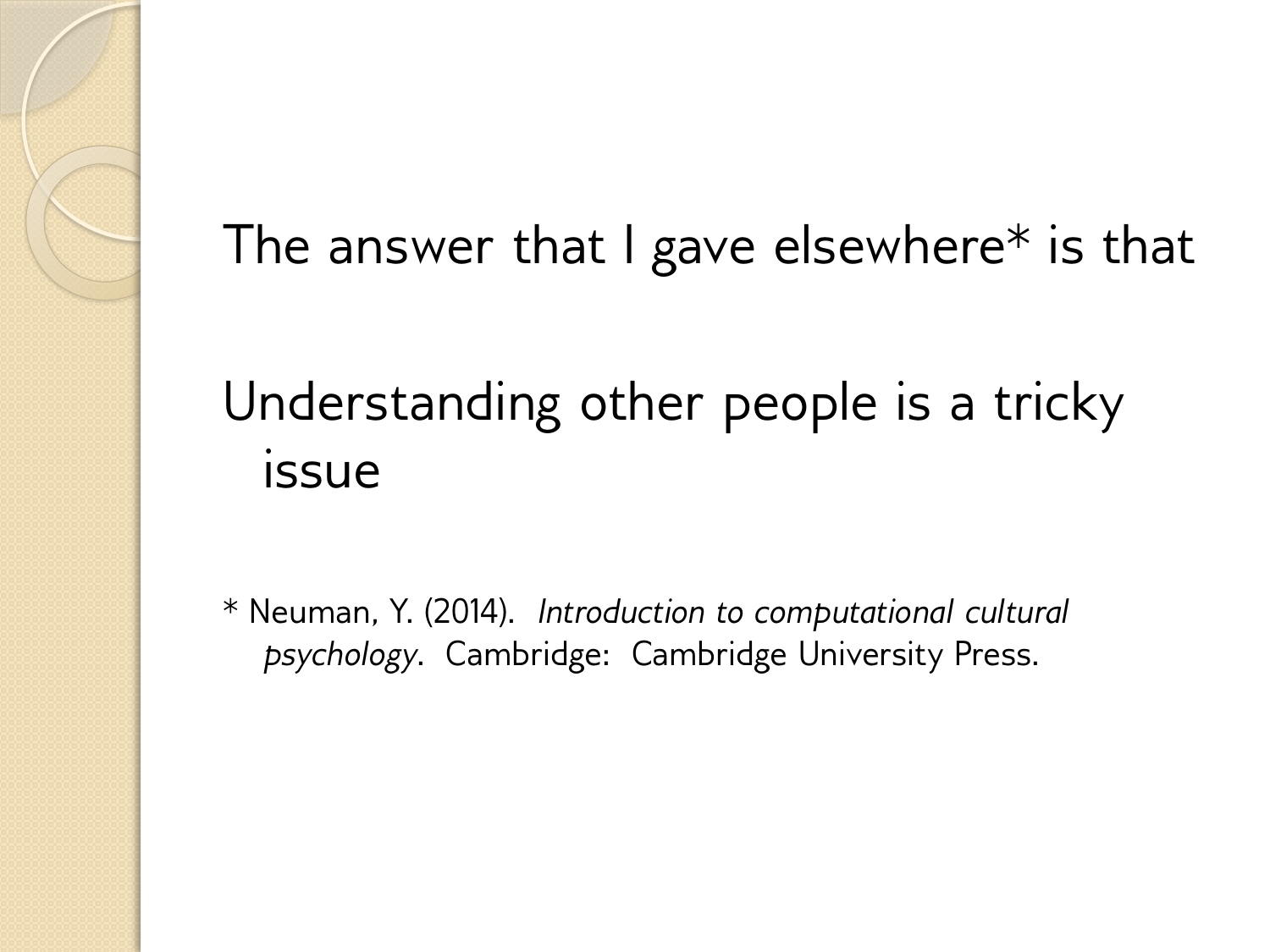

#
The answer that I gave elsewhere* is that

Understanding other people is a tricky issue

* Neuman, Y. (2014).  Introduction to computational cultural psychology.  Cambridge:  Cambridge University Press.